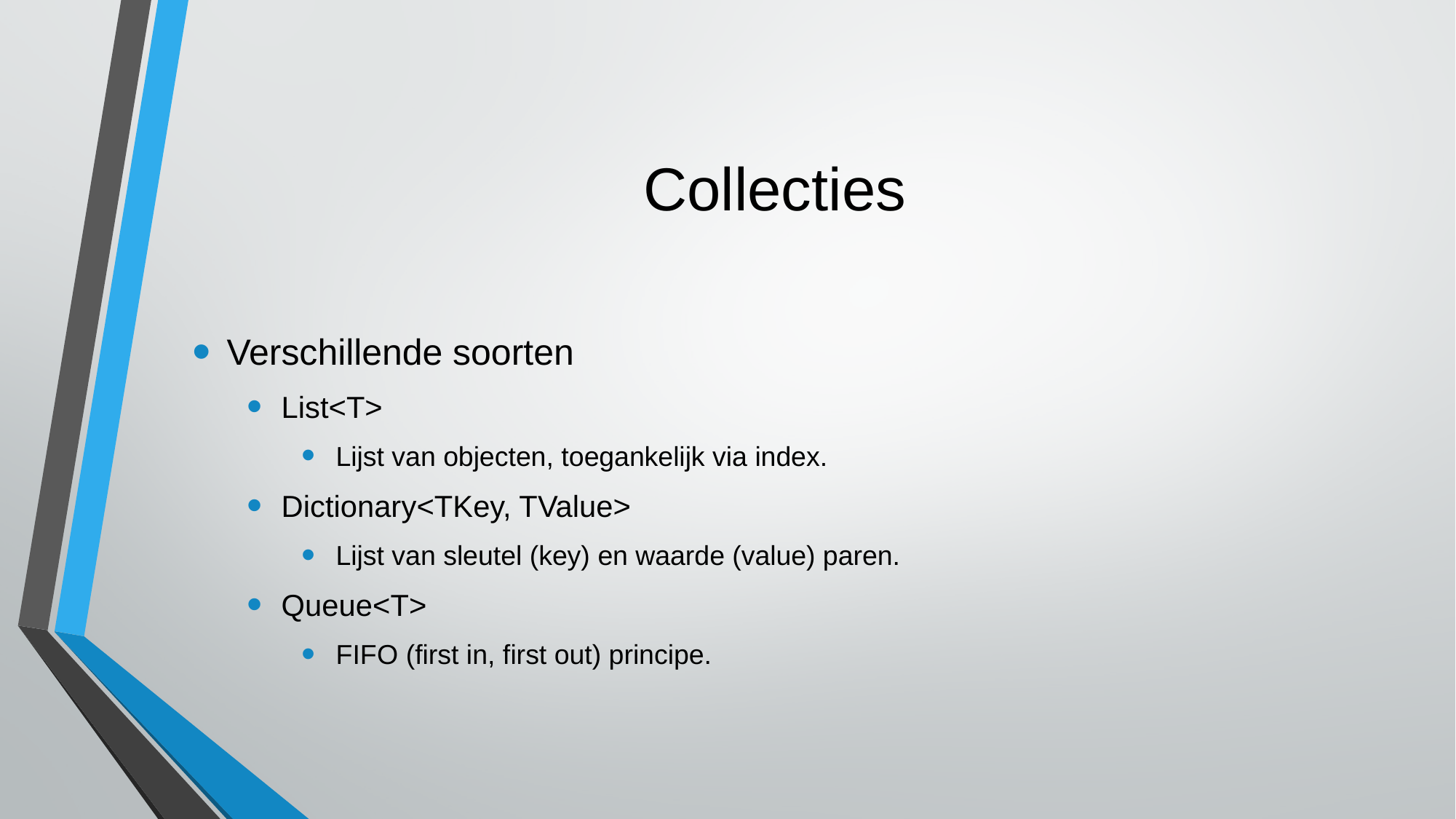

Collecties
Verschillende soorten
List<T>
Lijst van objecten, toegankelijk via index.
Dictionary<TKey, TValue>
Lijst van sleutel (key) en waarde (value) paren.
Queue<T>
FIFO (first in, first out) principe.